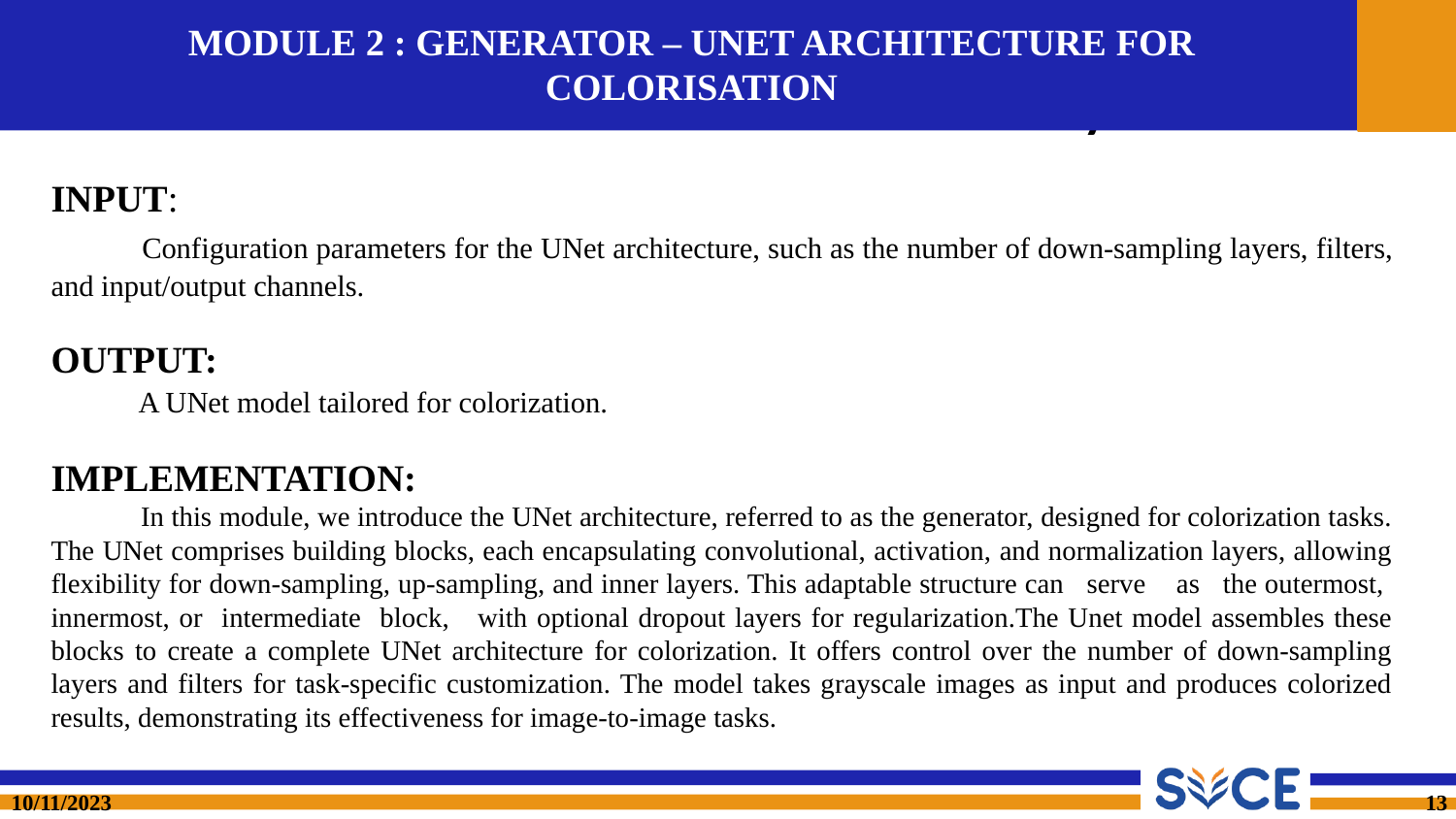

# MODULE 2 : GENERATOR – UNET ARCHITECTURE FOR COLORISATION
INPUT:
        	Configuration parameters for the UNet architecture, such as the number of down-sampling layers, filters, and input/output channels.

OUTPUT:
         	A UNet model tailored for colorization.

IMPLEMENTATION:
         	In this module, we introduce the UNet architecture, referred to as the generator, designed for colorization tasks. The UNet comprises building blocks, each encapsulating convolutional, activation, and normalization layers, allowing flexibility for down-sampling, up-sampling, and inner layers. This adaptable structure can   serve    as   the outermost,  innermost, or  intermediate  block,   with optional dropout layers for regularization.The Unet model assembles these blocks to create a complete UNet architecture for colorization. It offers control over the number of down-sampling layers and filters for task-specific customization. The model takes grayscale images as input and produces colorized results, demonstrating its effectiveness for image-to-image tasks.

10/11/2023
13